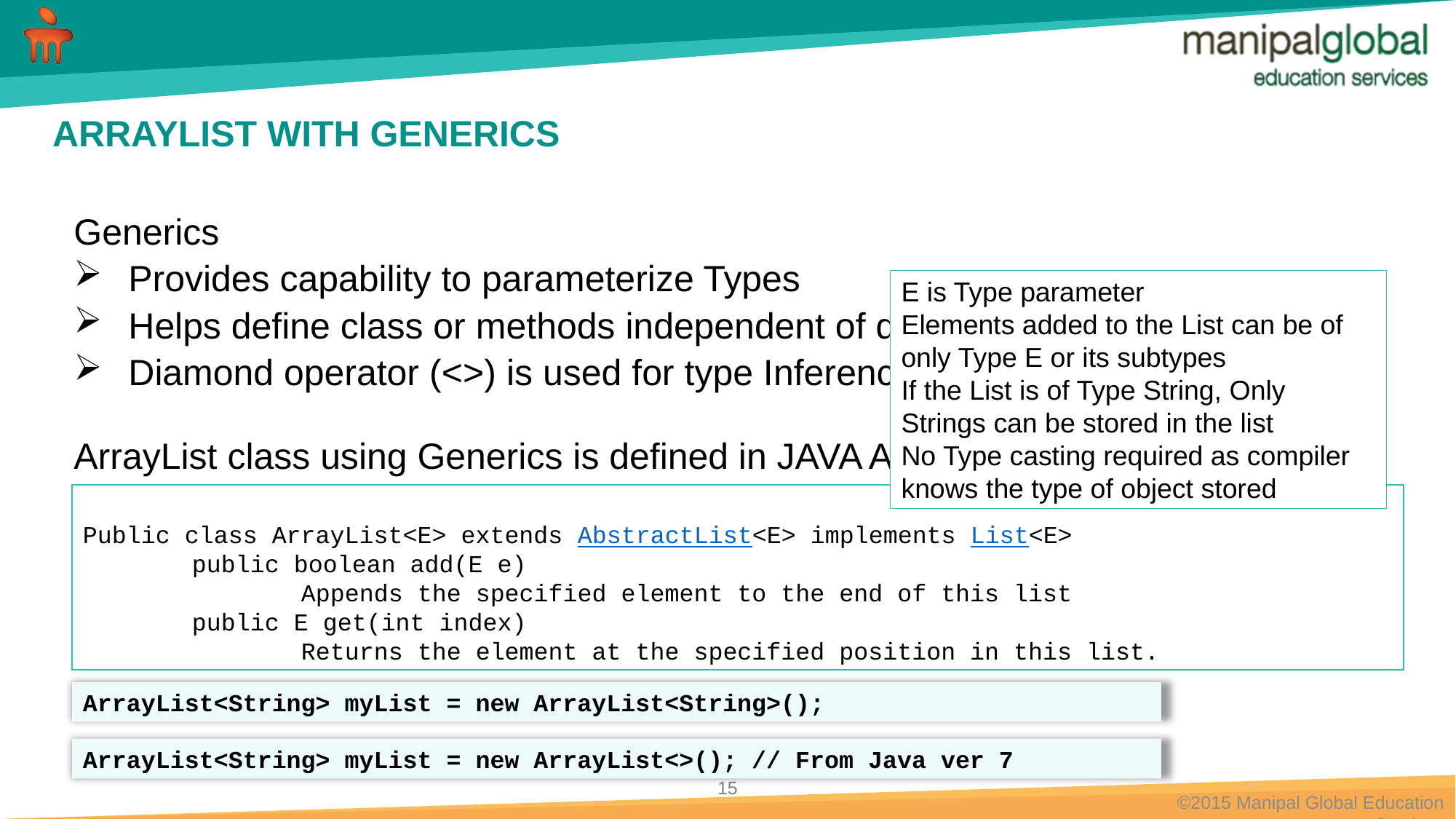

# ARRAYLIST WITH GENERICS
Generics
Provides capability to parameterize Types
Helps define class or methods independent of data type
Diamond operator (<>) is used for type Inference

ArrayList class using Generics is defined in JAVA API as

E is Type parameter
Elements added to the List can be of only Type E or its subtypes
If the List is of Type String, Only Strings can be stored in the list
No Type casting required as compiler knows the type of object stored

Public class ArrayList<E> extends AbstractList<E> implements List<E>
	public boolean add(E e)
		Appends the specified element to the end of this list
	public E get(int index)
		Returns the element at the specified position in this list.
ArrayList<String> myList = new ArrayList<String>();
ArrayList<String> myList = new ArrayList<>(); // From Java ver 7